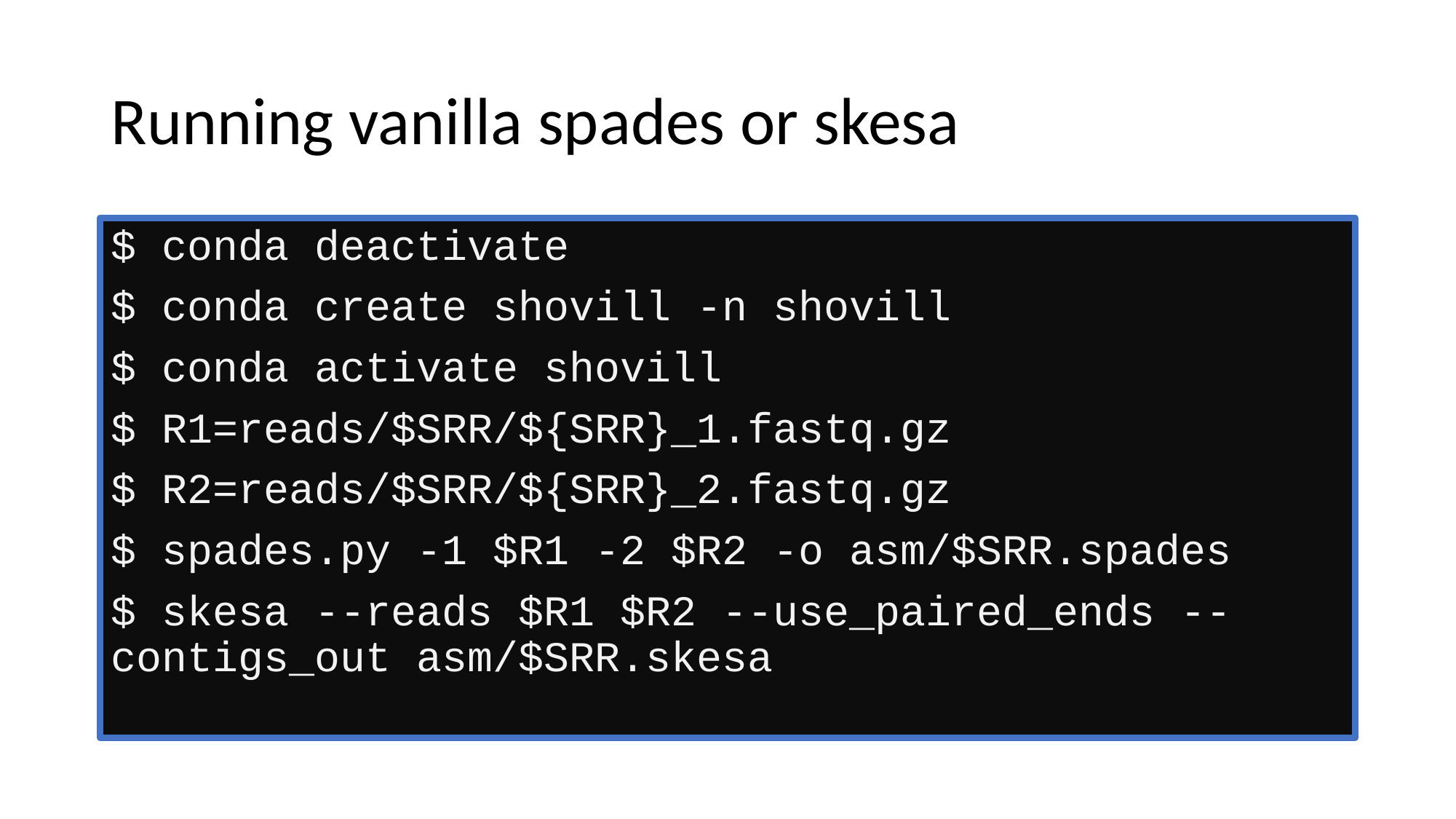

# Running vanilla spades or skesa
$ conda deactivate
$ conda create shovill -n shovill
$ conda activate shovill
$ R1=reads/$SRR/${SRR}_1.fastq.gz
$ R2=reads/$SRR/${SRR}_2.fastq.gz
$ spades.py -1 $R1 -2 $R2 -o asm/$SRR.spades
$ skesa --reads $R1 $R2 --use_paired_ends --contigs_out asm/$SRR.skesa